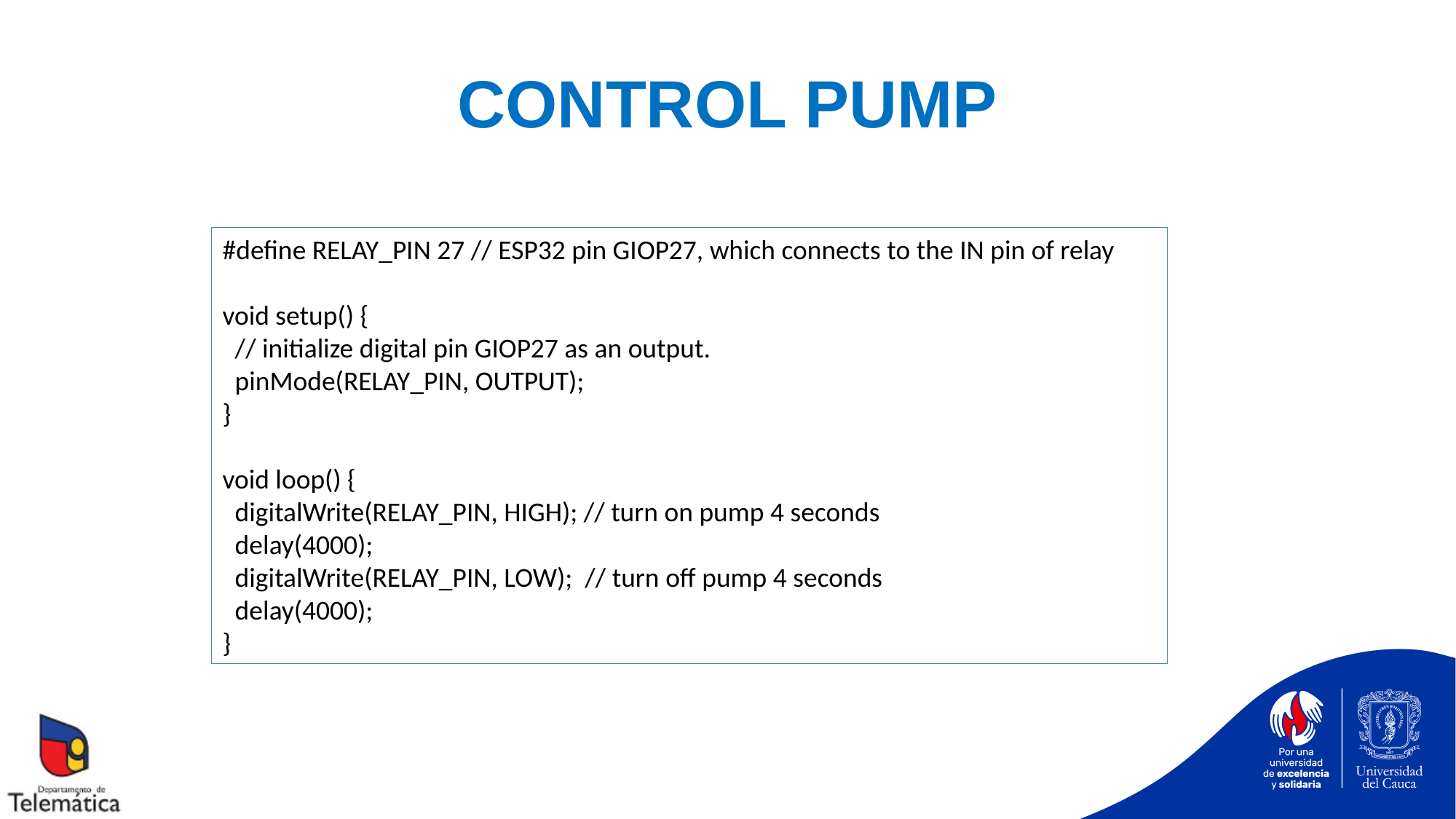

# CONTROL PUMP
#define RELAY_PIN 27 // ESP32 pin GIOP27, which connects to the IN pin of relay

void setup() {
  // initialize digital pin GIOP27 as an output.
  pinMode(RELAY_PIN, OUTPUT);
}

void loop() {
  digitalWrite(RELAY_PIN, HIGH); // turn on pump 4 seconds
  delay(4000);
  digitalWrite(RELAY_PIN, LOW);  // turn off pump 4 seconds
  delay(4000);
}